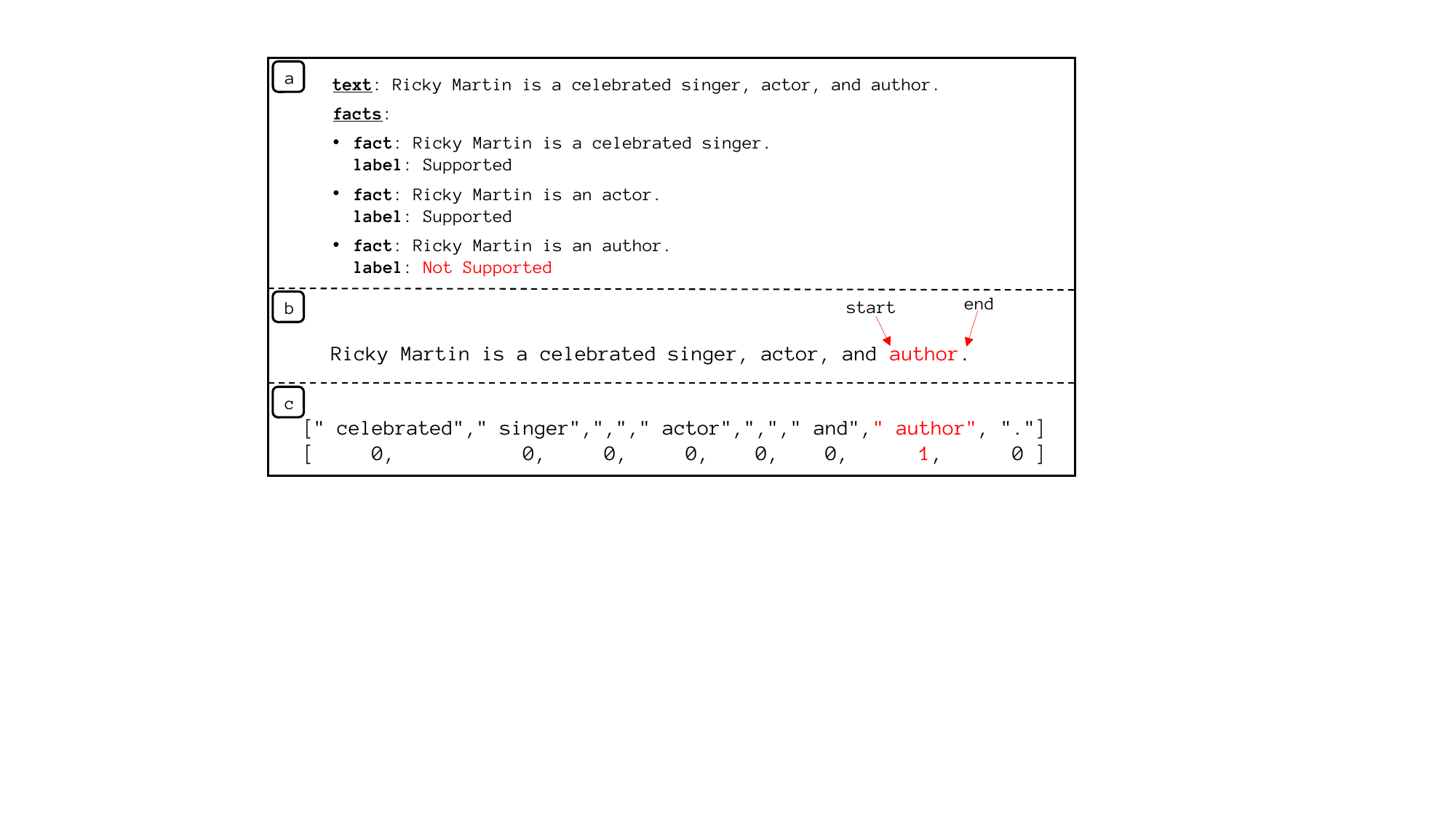

text: Ricky Martin is a celebrated singer, actor, and author.
facts:
fact: Ricky Martin is a celebrated singer.
label: Supported
fact: Ricky Martin is an actor.
label: Supported
fact: Ricky Martin is an author.
label: Not Supported
a
end
start
Ricky Martin is a celebrated singer, actor, and author.
b
c
[" celebrated"," singer",","," actor",","," and"," author", "."]
[     0,           0,     0,     0,    0,    0,      1,      0 ]